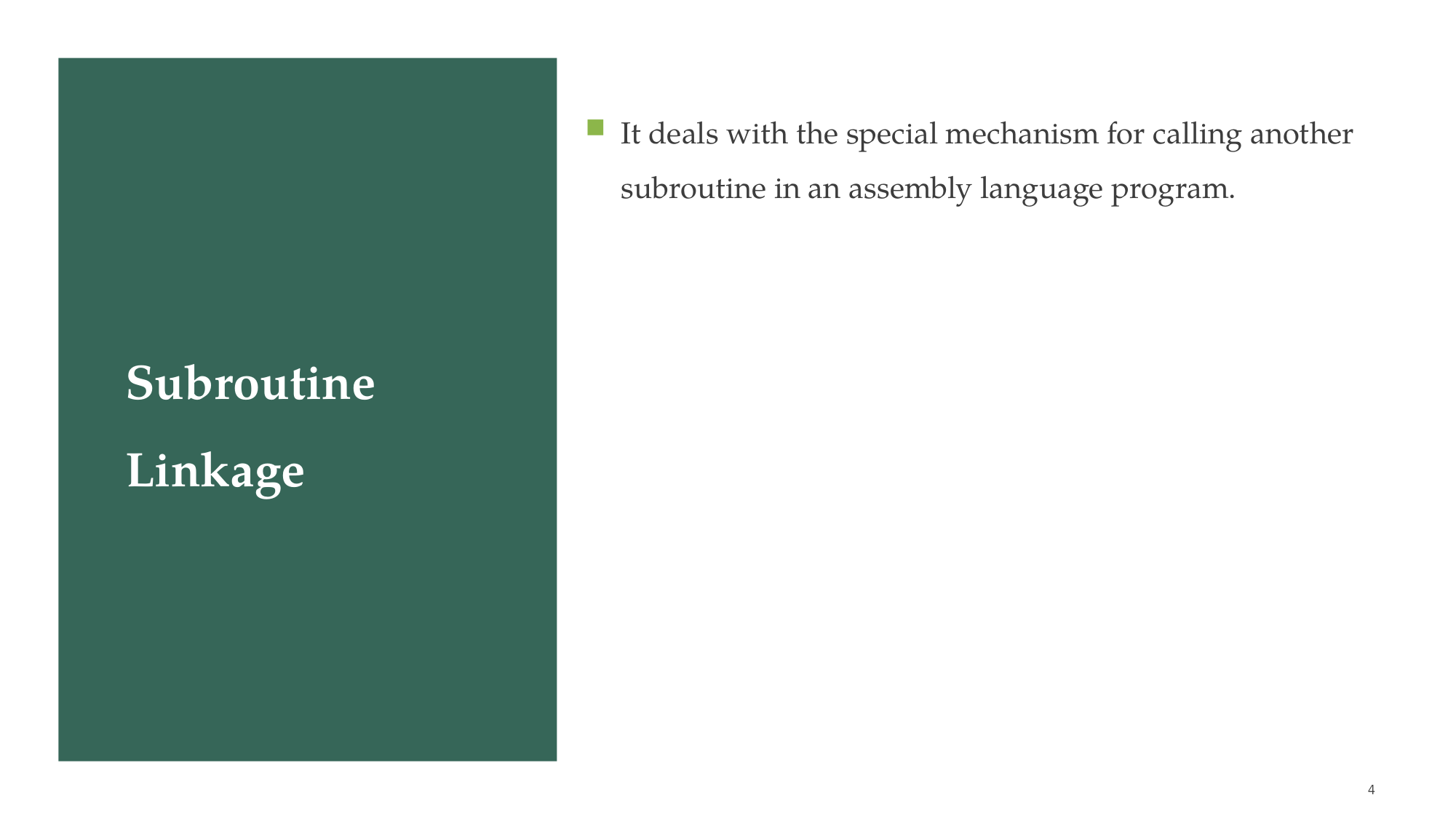

It deals with the special mechanism for calling another subroutine in an assembly language program.
# Subroutine Linkage
4